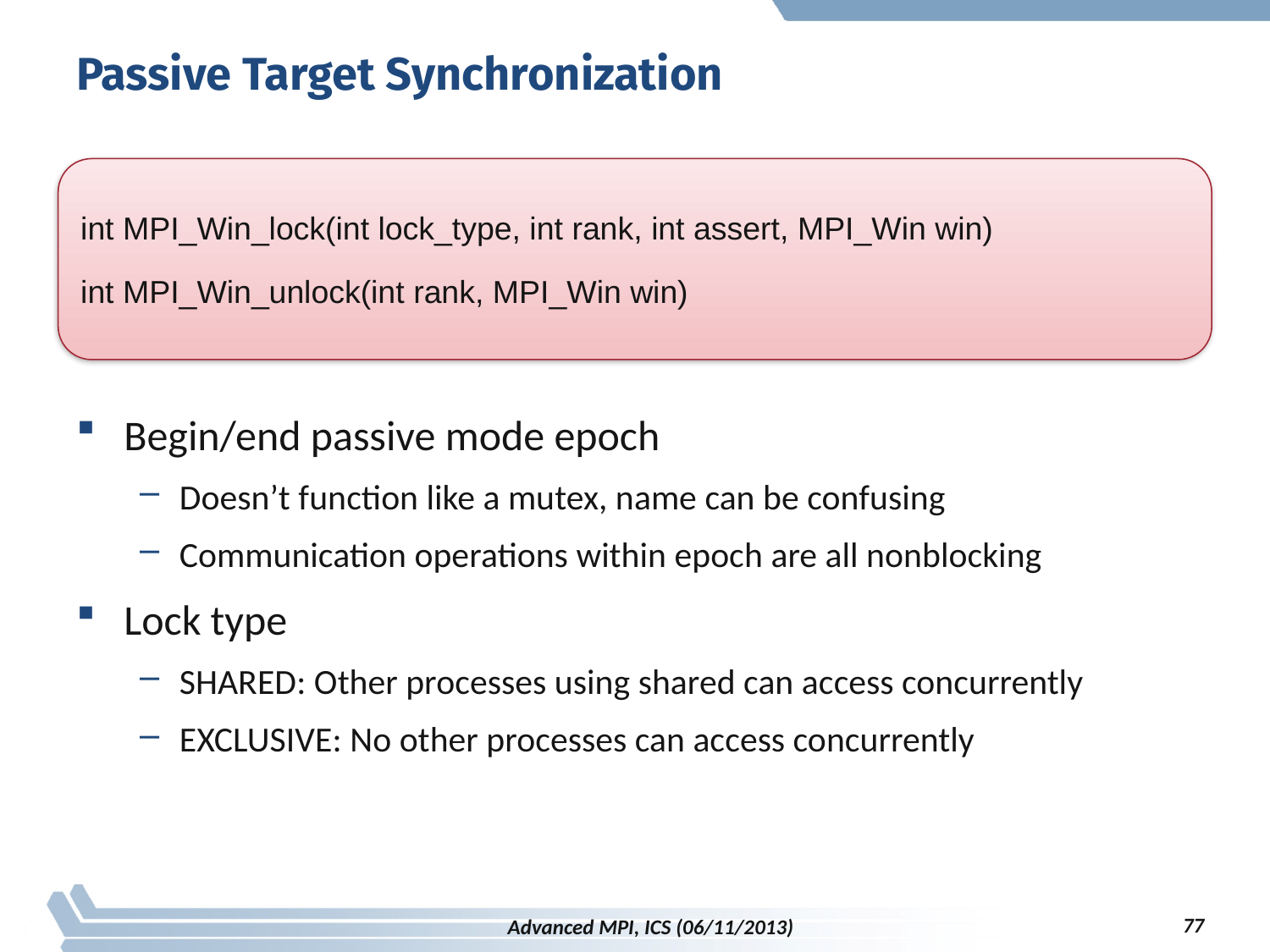

# Passive Target Synchronization
int MPI_Win_lock(int lock_type, int rank, int assert, MPI_Win win)

int MPI_Win_unlock(int rank, MPI_Win win)
Begin/end passive mode epoch
Doesn’t function like a mutex, name can be confusing
Communication operations within epoch are all nonblocking
Lock type
SHARED: Other processes using shared can access concurrently
EXCLUSIVE: No other processes can access concurrently
77
Advanced MPI, ICS (06/11/2013)